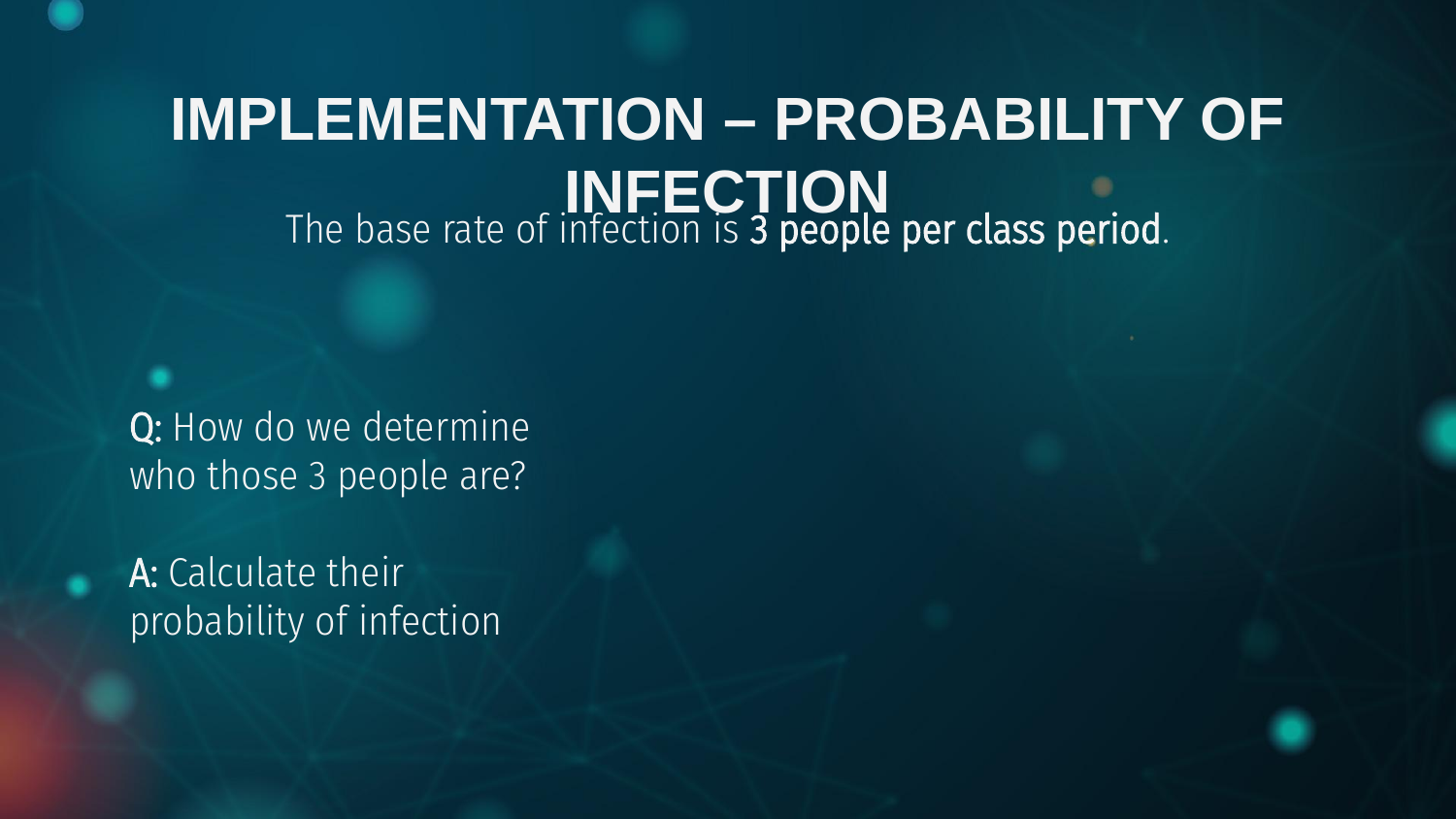

# IMPLEMENTATION – PROBABILITY OF INFECTION
The base rate of infection is 3 people per class period.
Q: How do we determine who those 3 people are?

A: Calculate their probability of infection